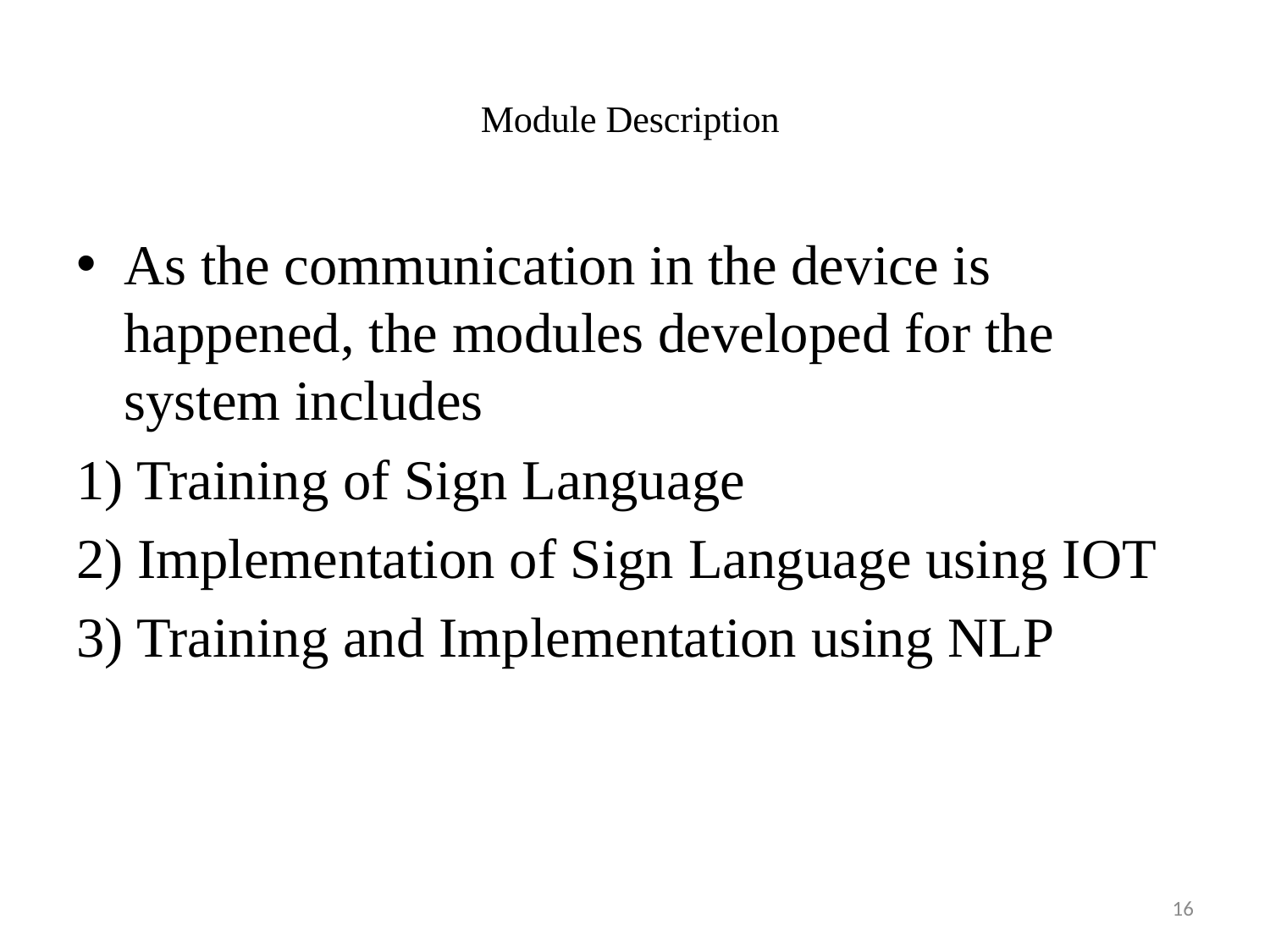

# Module Description
As the communication in the device is happened, the modules developed for the system includes
1) Training of Sign Language
2) Implementation of Sign Language using IOT
3) Training and Implementation using NLP

16